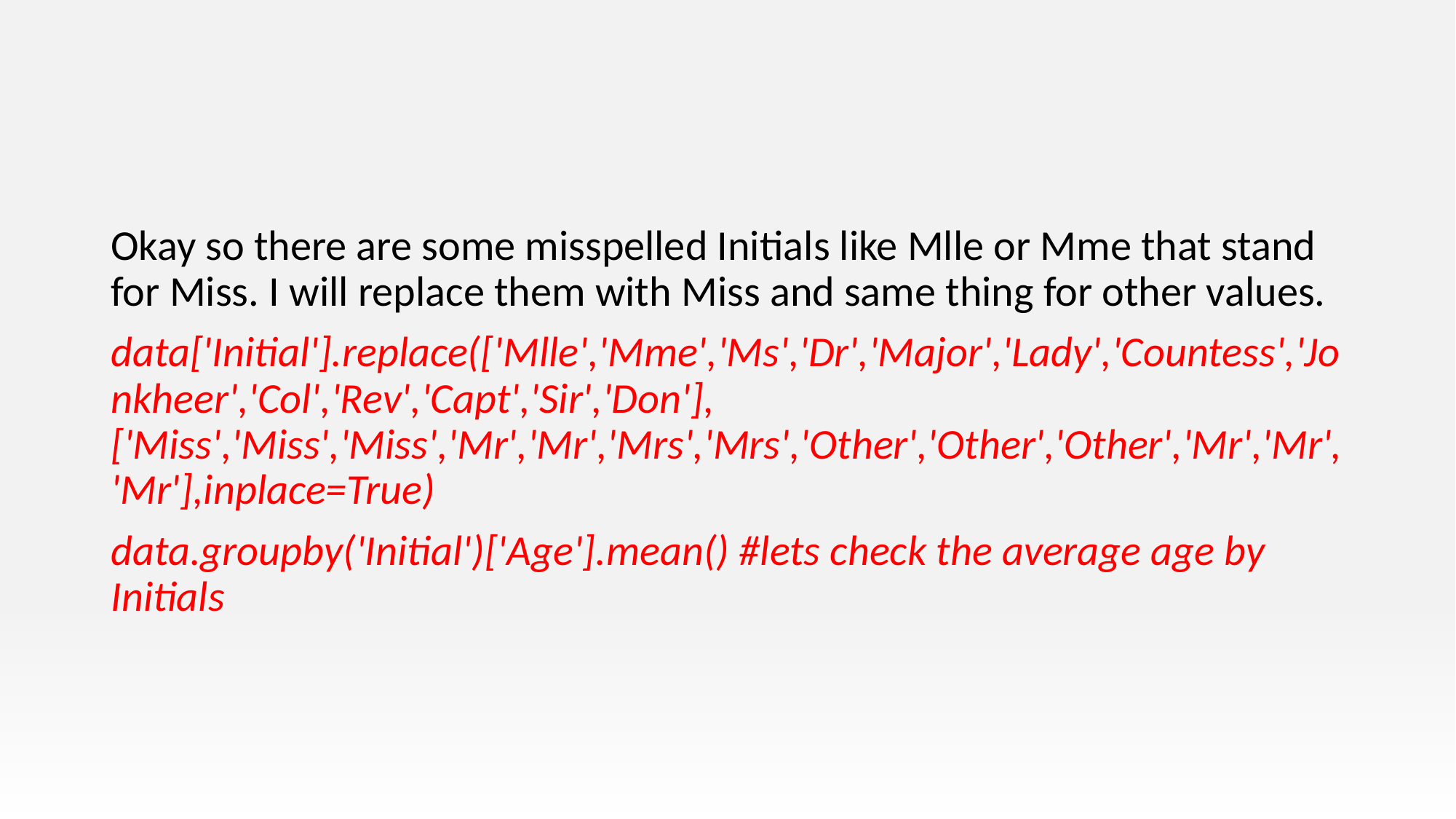

#
Okay so there are some misspelled Initials like Mlle or Mme that stand for Miss. I will replace them with Miss and same thing for other values.
data['Initial'].replace(['Mlle','Mme','Ms','Dr','Major','Lady','Countess','Jonkheer','Col','Rev','Capt','Sir','Don'],['Miss','Miss','Miss','Mr','Mr','Mrs','Mrs','Other','Other','Other','Mr','Mr','Mr'],inplace=True)
data.groupby('Initial')['Age'].mean() #lets check the average age by Initials